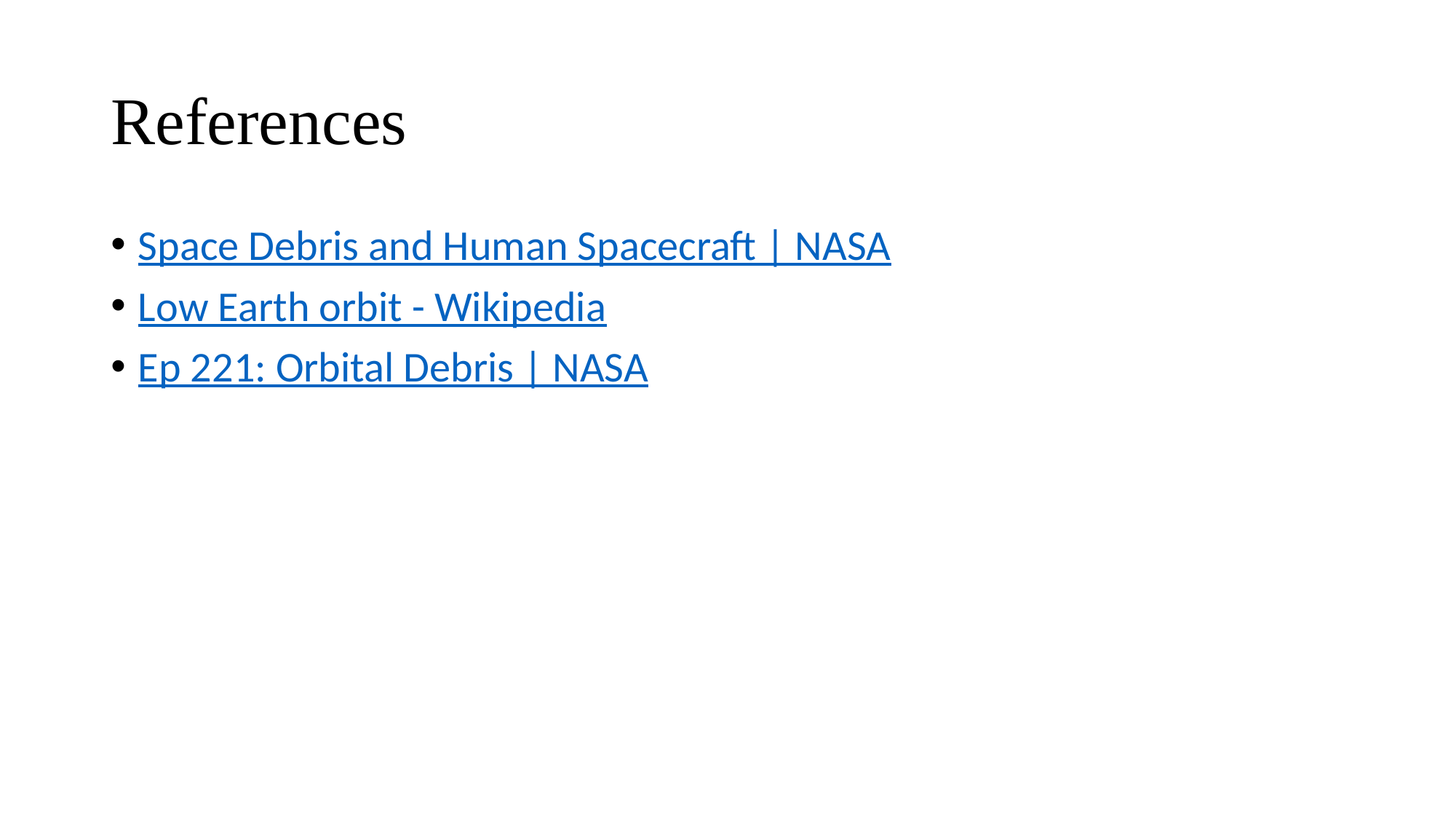

# References
Space Debris and Human Spacecraft | NASA
Low Earth orbit - Wikipedia
Ep 221: Orbital Debris | NASA